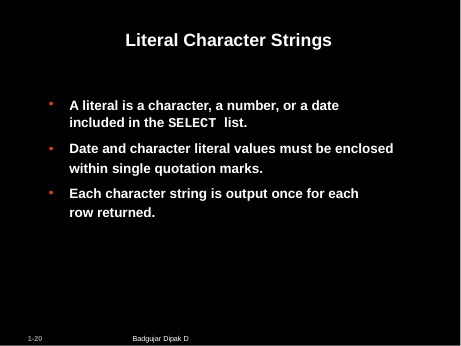

# Literal Character Strings
A literal is a character, a number, or a date  included in the SELECT list.
Date and character literal values must be enclosed  within single quotation marks.
Each character string is output once for each  row returned.
Badgujar Dipak D
1-20